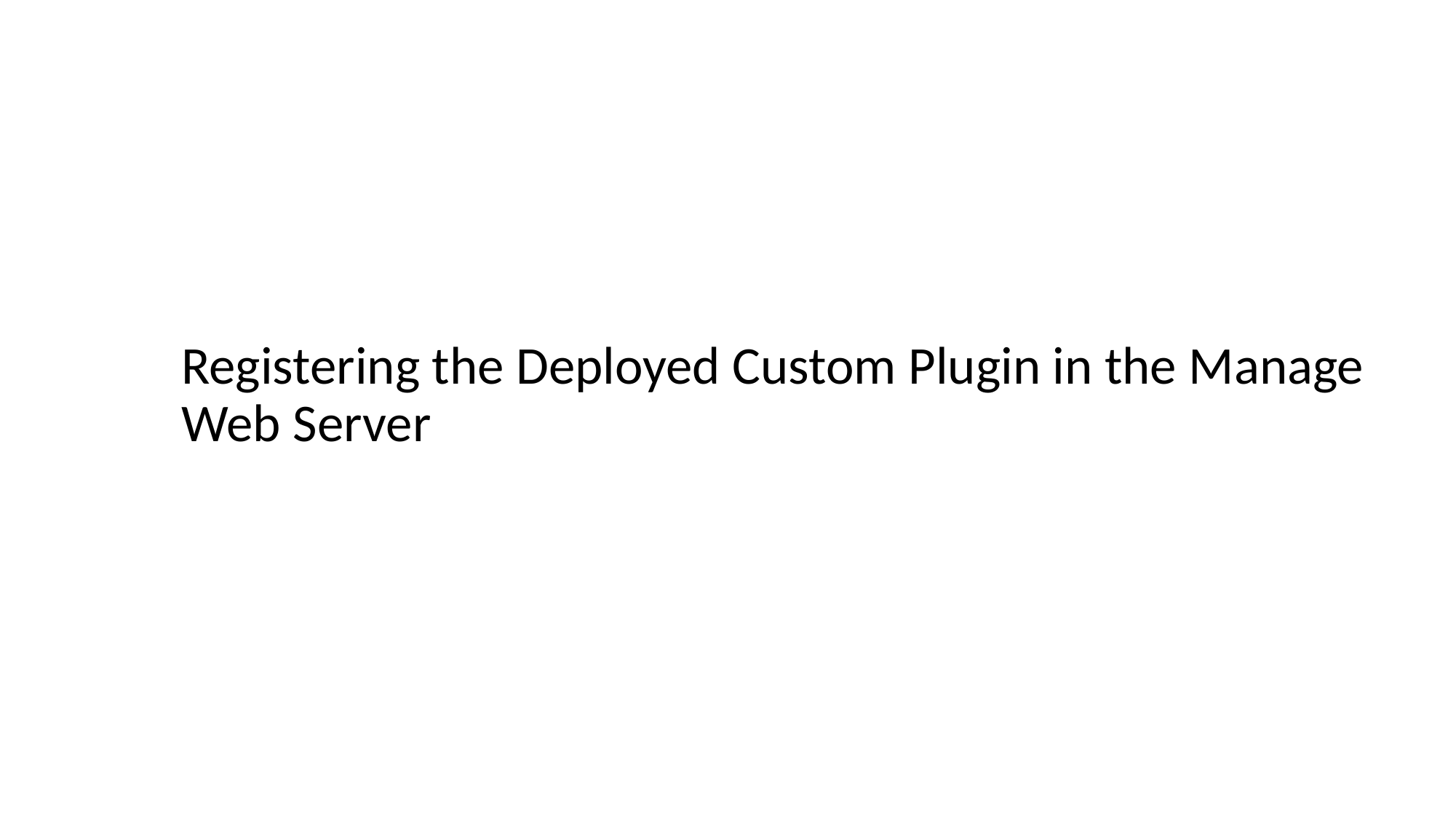

# Registering the Deployed Custom Plugin in the Manage Web Server